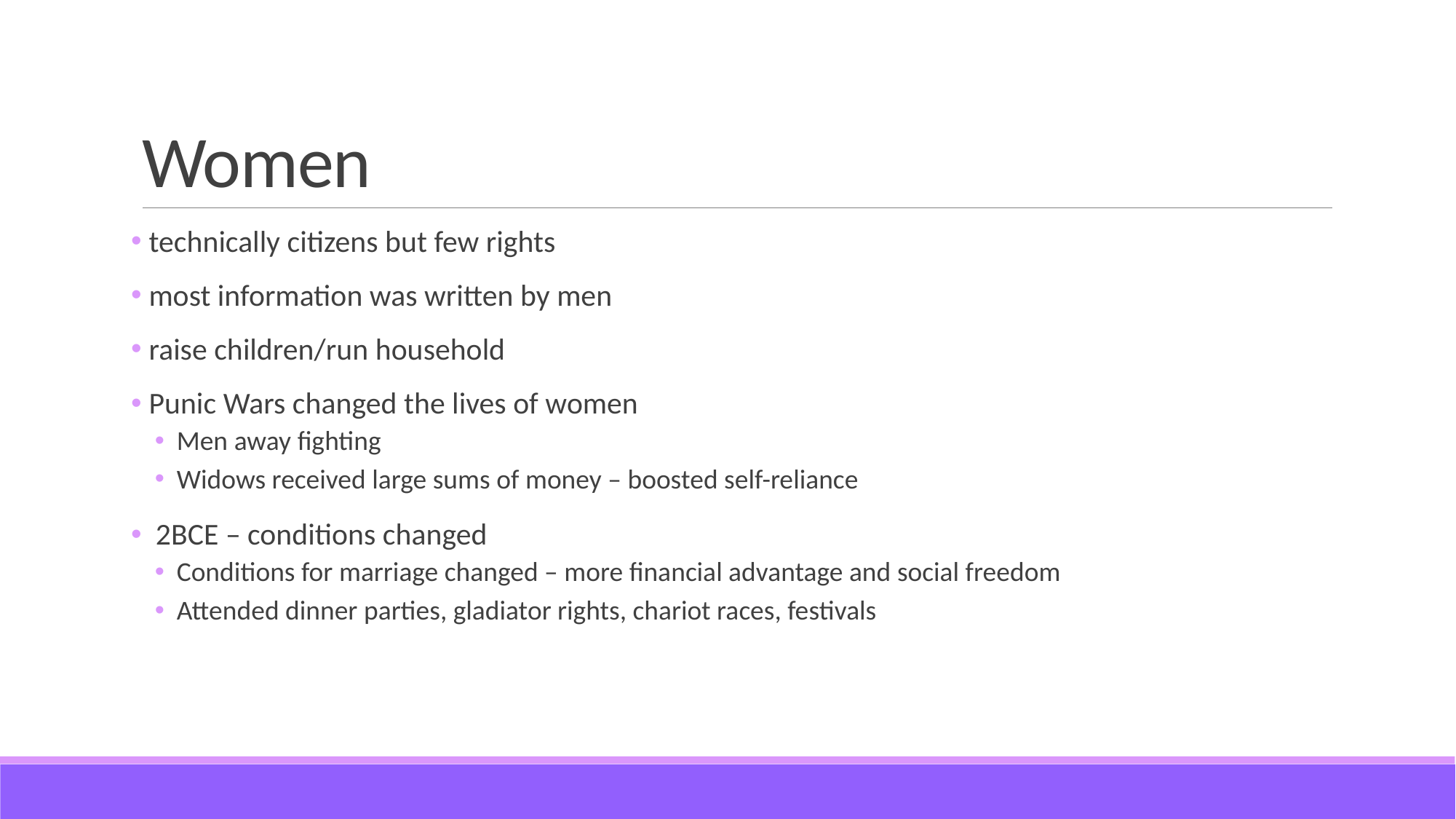

# Women
 technically citizens but few rights
 most information was written by men
 raise children/run household
 Punic Wars changed the lives of women
Men away fighting
Widows received large sums of money – boosted self-reliance
  2BCE – conditions changed
Conditions for marriage changed – more financial advantage and social freedom
Attended dinner parties, gladiator rights, chariot races, festivals